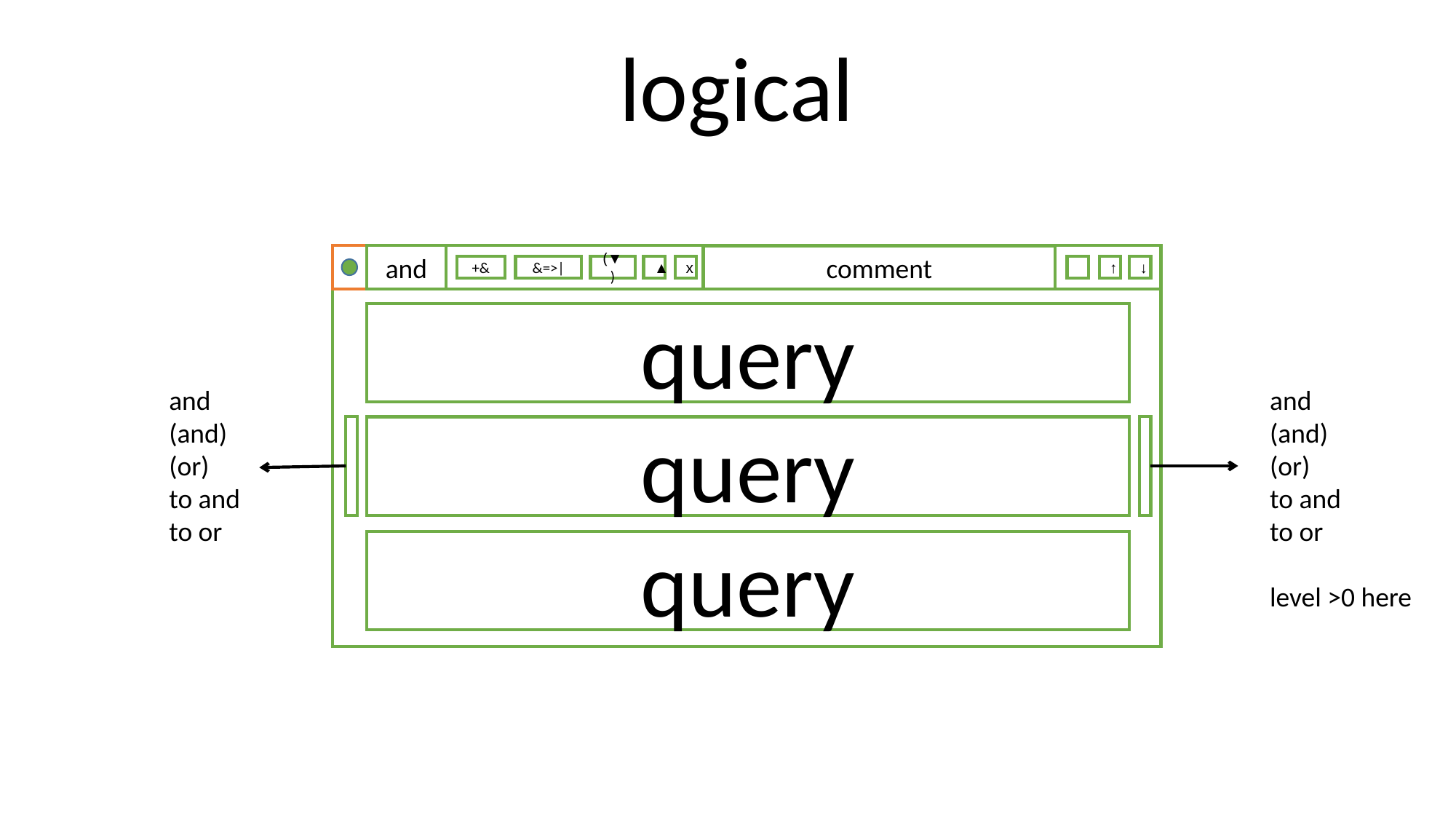

logical

and

comment
+&
▲
↑
&=>|
(▼)
x

↓

query
and
(and)
(or)
to and
to or

level >0 here
and
(and)
(or)
to and
to or

query
query